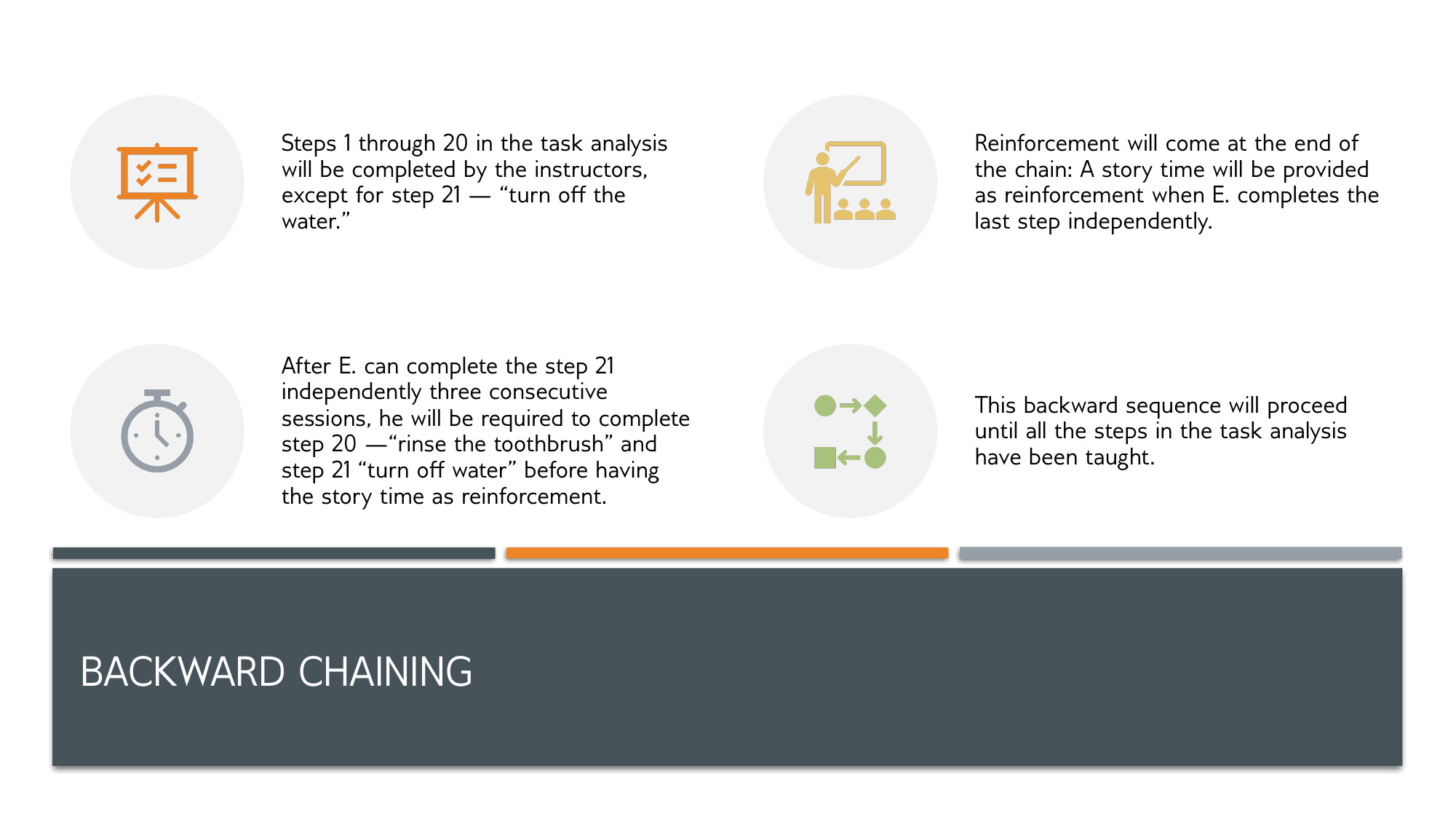

Steps 1 through 20 in the task analysis will be completed by the instructors, except for step 21 — “turn off the water.”
Reinforcement will come at the end of the chain: A story time will be provided as reinforcement when E. completes the last step independently.
After E. can complete the step 21 independently three consecutive sessions, he will be required to complete step 20 —“rinse the toothbrush” and step 21 “turn off water” before having the story time as reinforcement.
This backward sequence will proceed until all the steps in the task analysis have been taught.

# Backward chaining